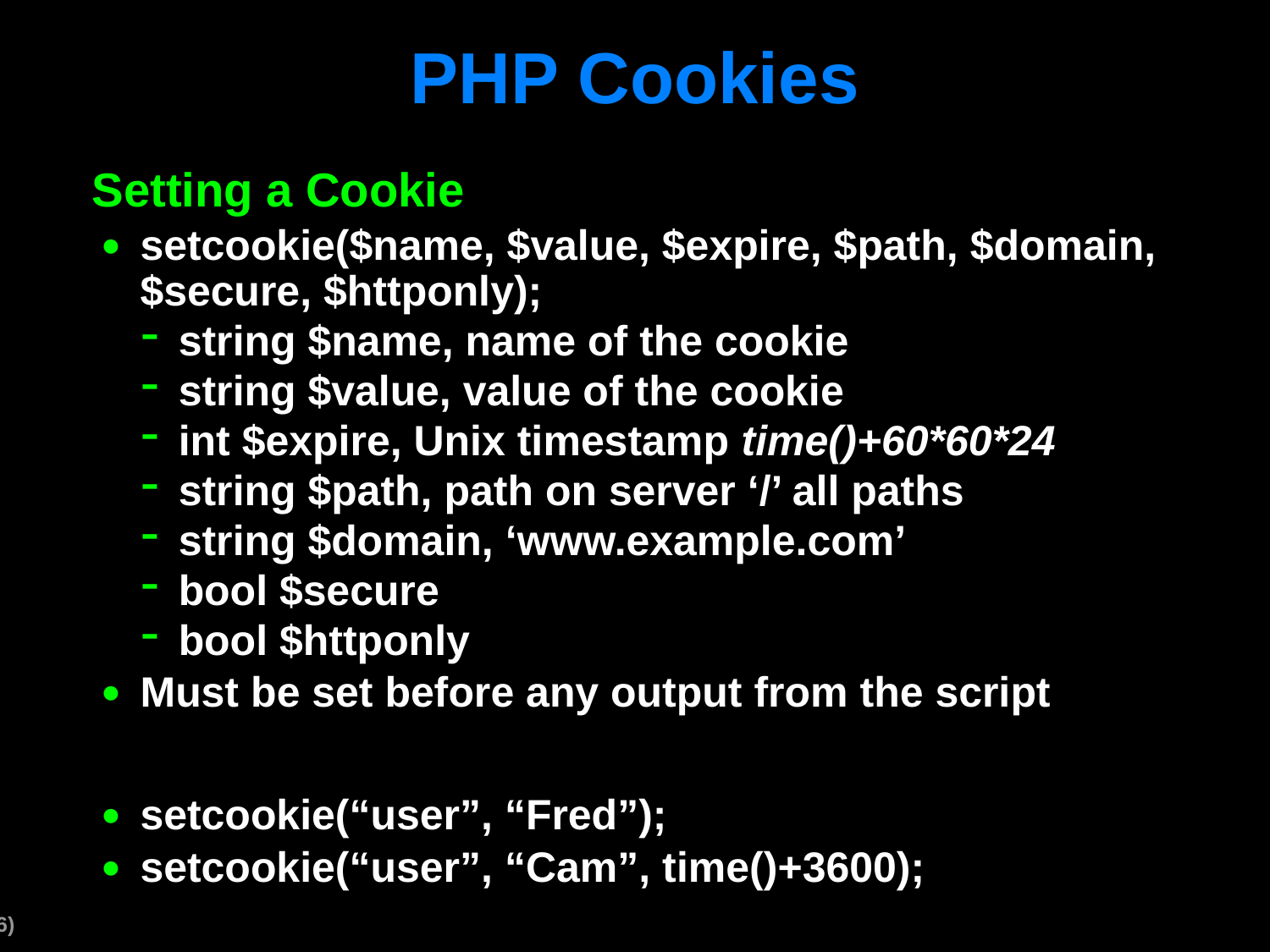

# PHP Cookies
Setting a Cookie
setcookie($name, $value, $expire, $path, $domain, $secure, $httponly);
string $name, name of the cookie
string $value, value of the cookie
int $expire, Unix timestamp time()+60*60*24
string $path, path on server ‘/’ all paths
string $domain, ‘www.example.com’
bool $secure
bool $httponly
Must be set before any output from the script

setcookie(“user”, “Fred”);
setcookie(“user”, “Cam”, time()+3600);